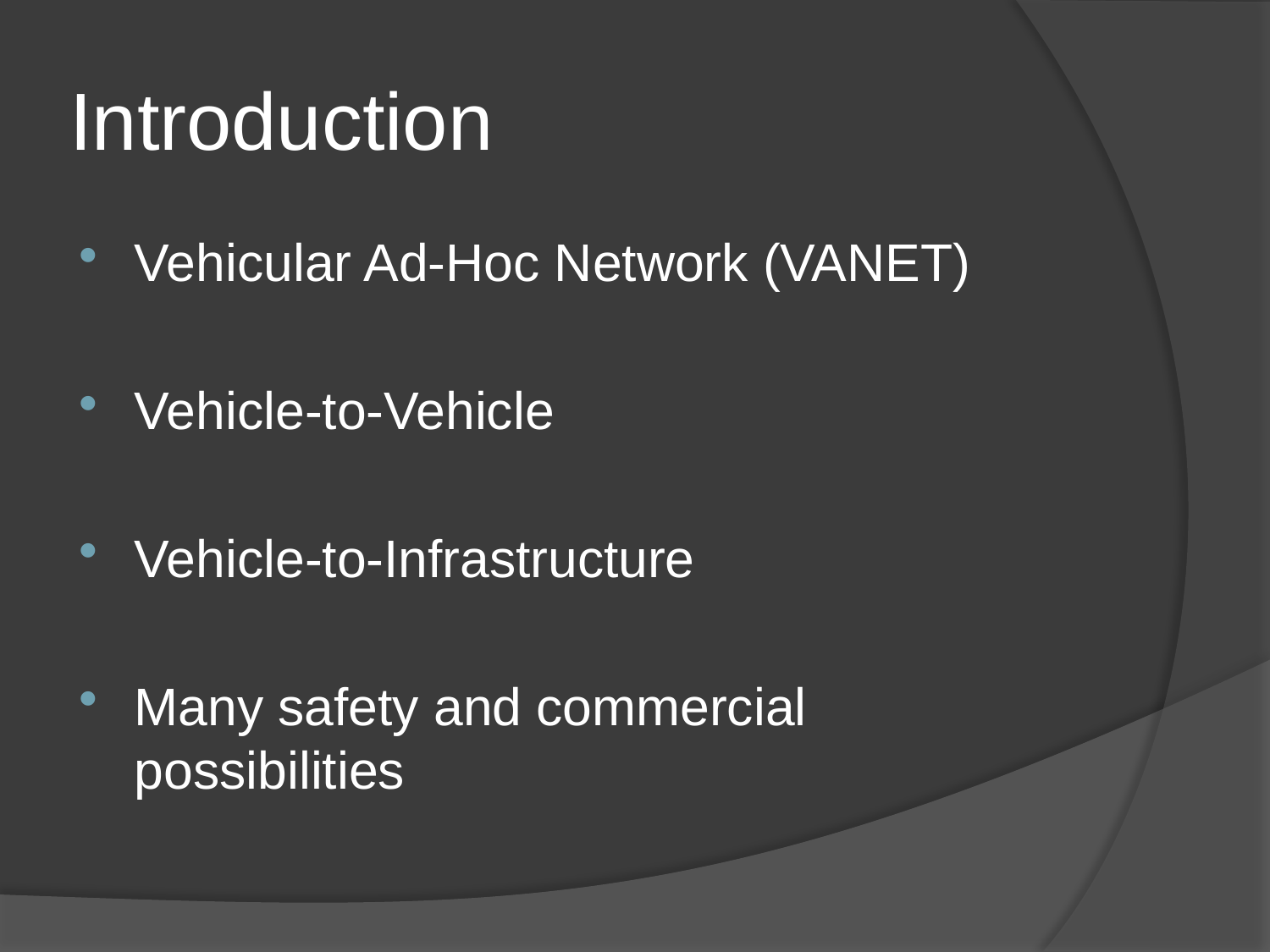

# Introduction
Vehicular Ad-Hoc Network (VANET)

Vehicle-to-Vehicle

Vehicle-to-Infrastructure

Many safety and commercial possibilities